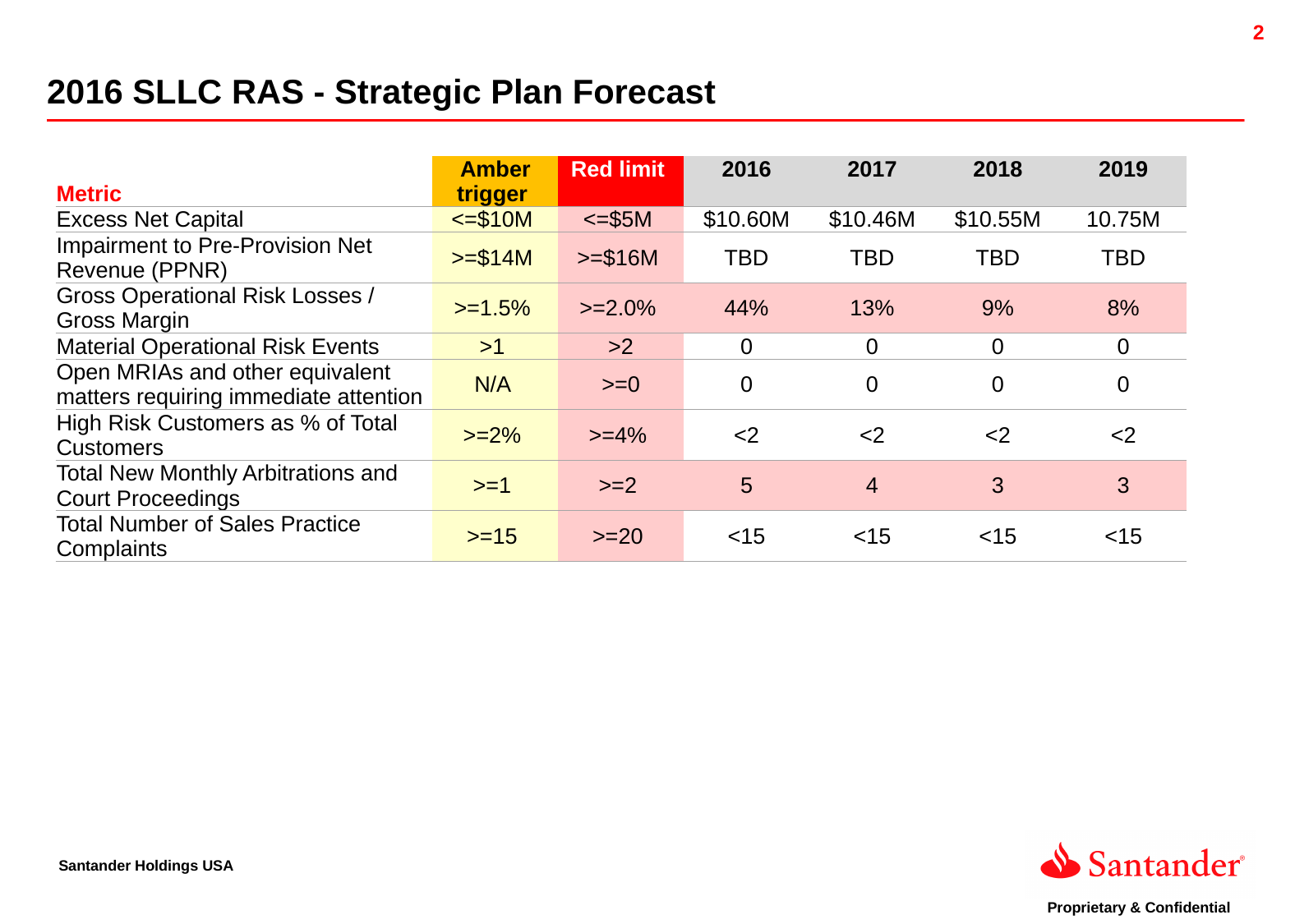

2016 SLLC RAS - Strategic Plan Forecast
| Metric | Amber trigger | Red limit | 2016 | 2017 | 2018 | 2019 |
| --- | --- | --- | --- | --- | --- | --- |
| Excess Net Capital | <=$10M | <=$5M | $10.60M | $10.46M | $10.55M | 10.75M |
| Impairment to Pre-Provision Net Revenue (PPNR) | >=$14M | >=$16M | TBD | TBD | TBD | TBD |
| Gross Operational Risk Losses / Gross Margin | >=1.5% | >=2.0% | 44% | 13% | 9% | 8% |
| Material Operational Risk Events | >1 | >2 | 0 | 0 | 0 | 0 |
| Open MRIAs and other equivalent matters requiring immediate attention | N/A | >=0 | 0 | 0 | 0 | 0 |
| High Risk Customers as % of Total Customers | >=2% | >=4% | <2 | <2 | <2 | <2 |
| Total New Monthly Arbitrations and Court Proceedings | >=1 | >=2 | 5 | 4 | 3 | 3 |
| Total Number of Sales Practice Complaints | >=15 | >=20 | <15 | <15 | <15 | <15 |